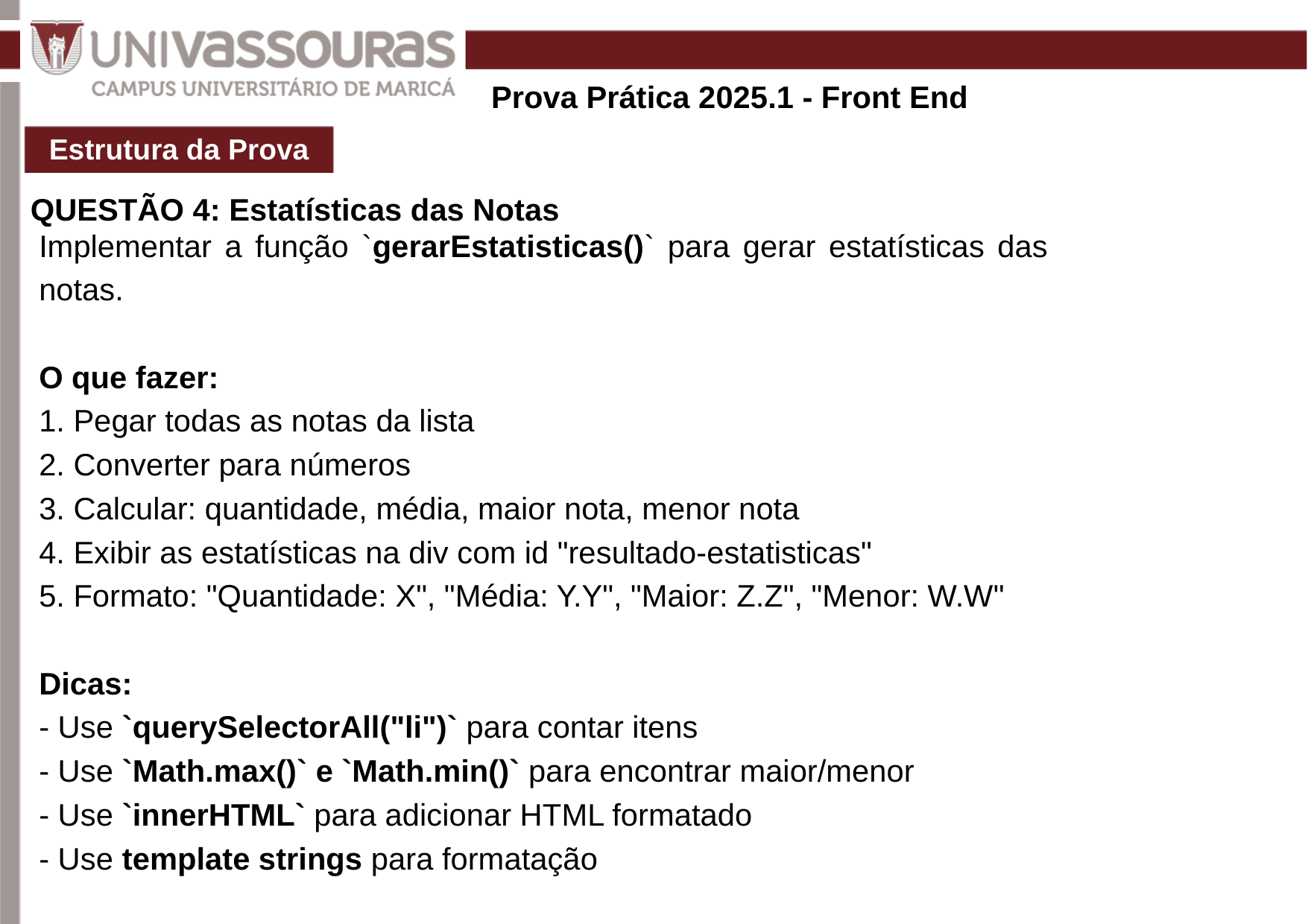

Prova Prática 2025.1 - Front End

Estrutura da Prova
QUESTÃO 4: Estatísticas das Notas

Implementar a função `gerarEstatisticas()` para gerar estatísticas das notas.

O que fazer:
1. Pegar todas as notas da lista
2. Converter para números
3. Calcular: quantidade, média, maior nota, menor nota
4. Exibir as estatísticas na div com id "resultado-estatisticas"
5. Formato: "Quantidade: X", "Média: Y.Y", "Maior: Z.Z", "Menor: W.W"

Dicas:
- Use `querySelectorAll("li")` para contar itens
- Use `Math.max()` e `Math.min()` para encontrar maior/menor
- Use `innerHTML` para adicionar HTML formatado
- Use template strings para formatação